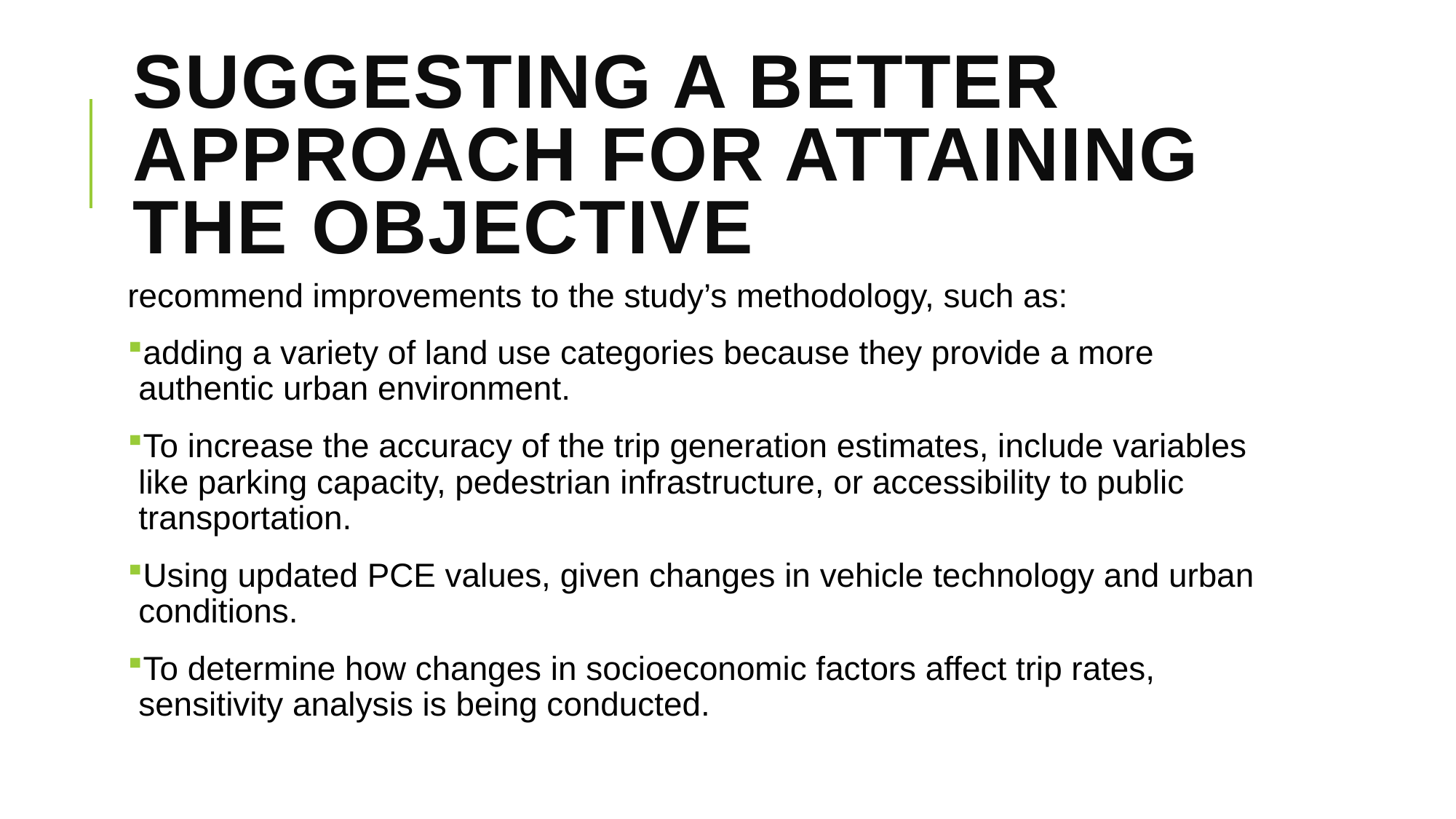

# Suggesting a better approach for attaining the objective
recommend improvements to the study’s methodology, such as:
adding a variety of land use categories because they provide a more authentic urban environment.
To increase the accuracy of the trip generation estimates, include variables like parking capacity, pedestrian infrastructure, or accessibility to public transportation.
Using updated PCE values, given changes in vehicle technology and urban conditions.
To determine how changes in socioeconomic factors affect trip rates, sensitivity analysis is being conducted.